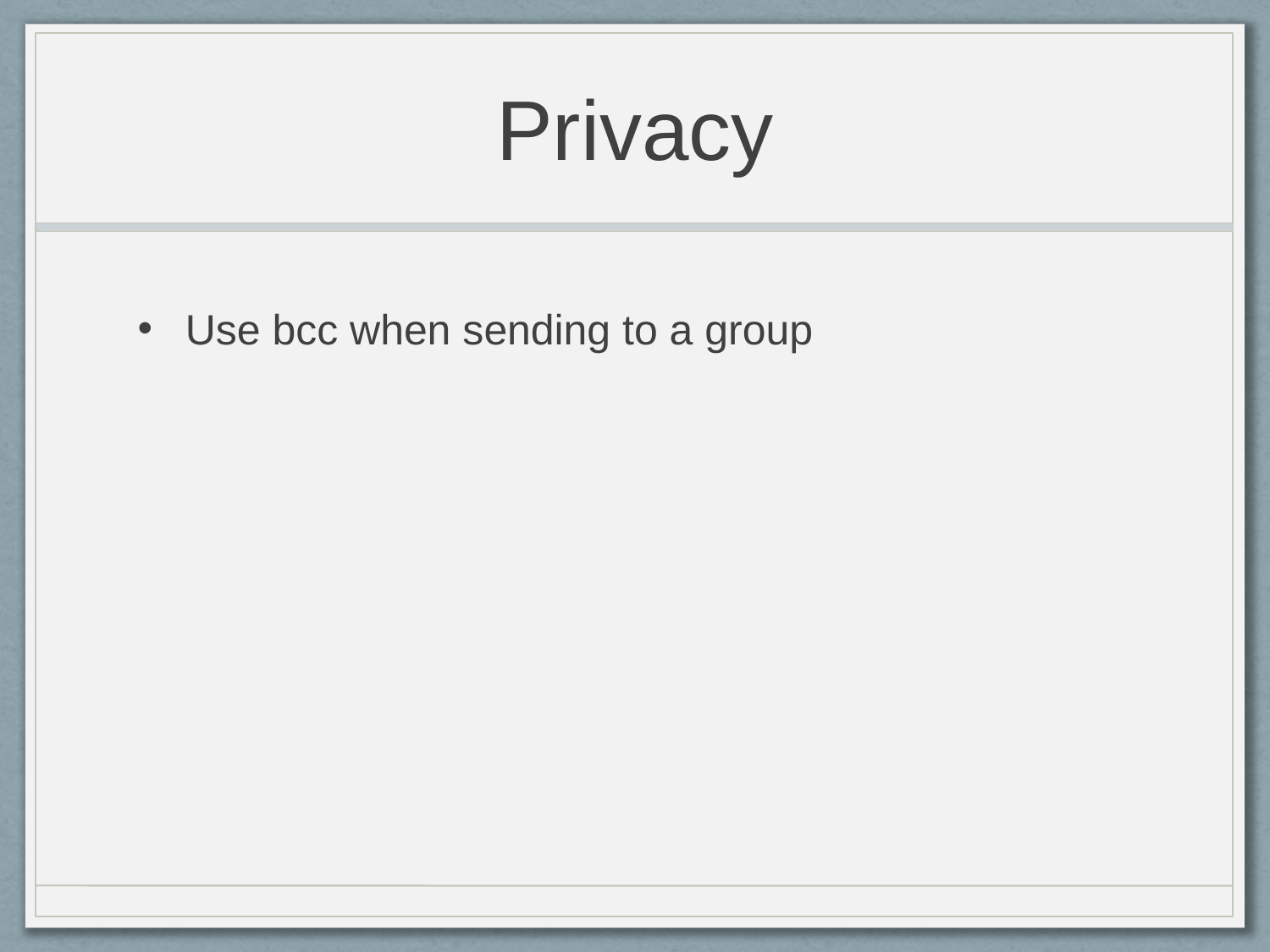

# Privacy
Use bcc when sending to a group